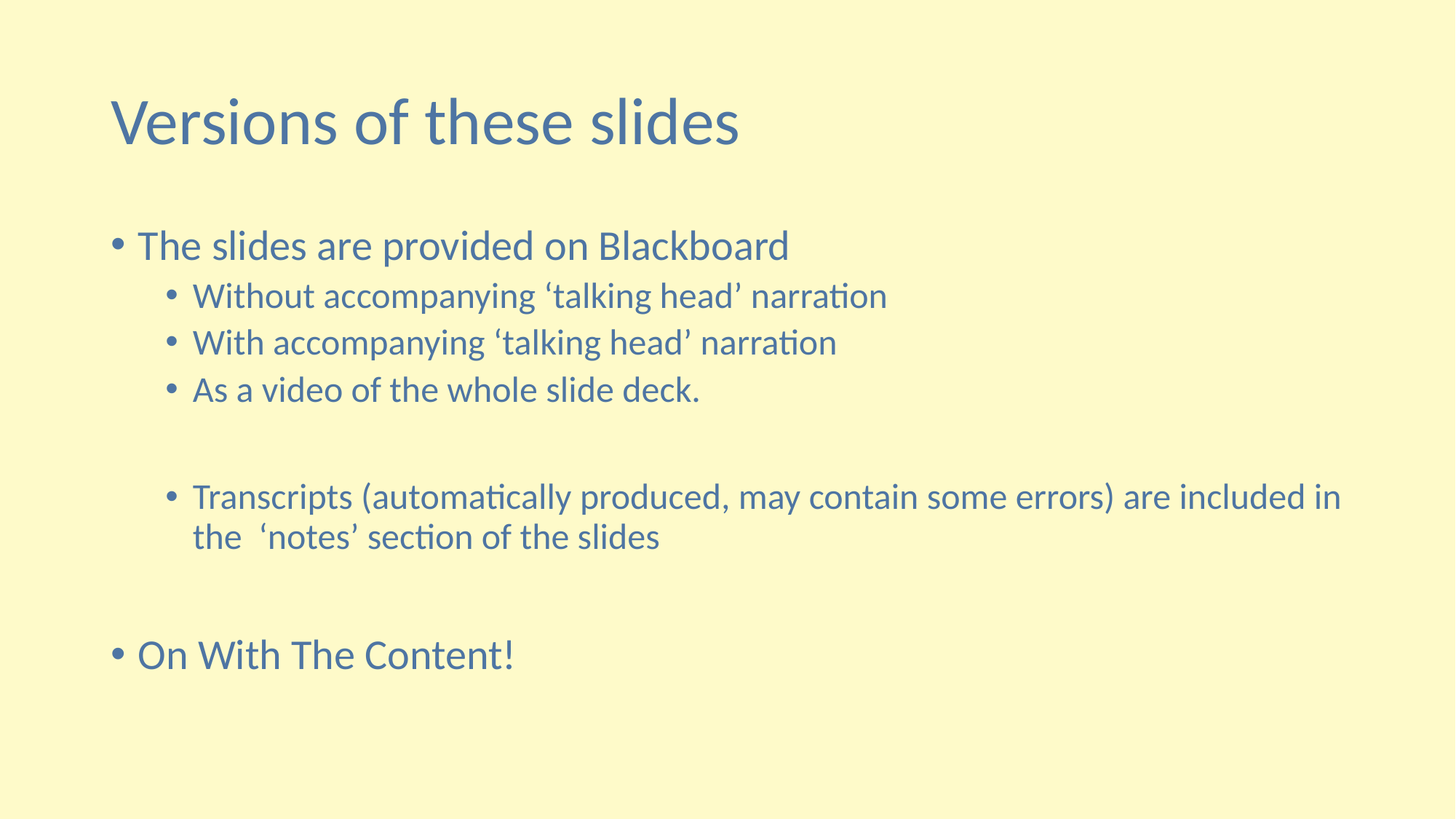

# Versions of these slides
The slides are provided on Blackboard
Without accompanying ‘talking head’ narration
With accompanying ‘talking head’ narration
As a video of the whole slide deck.

Transcripts (automatically produced, may contain some errors) are included in the  ‘notes’ section of the slides

On With The Content!